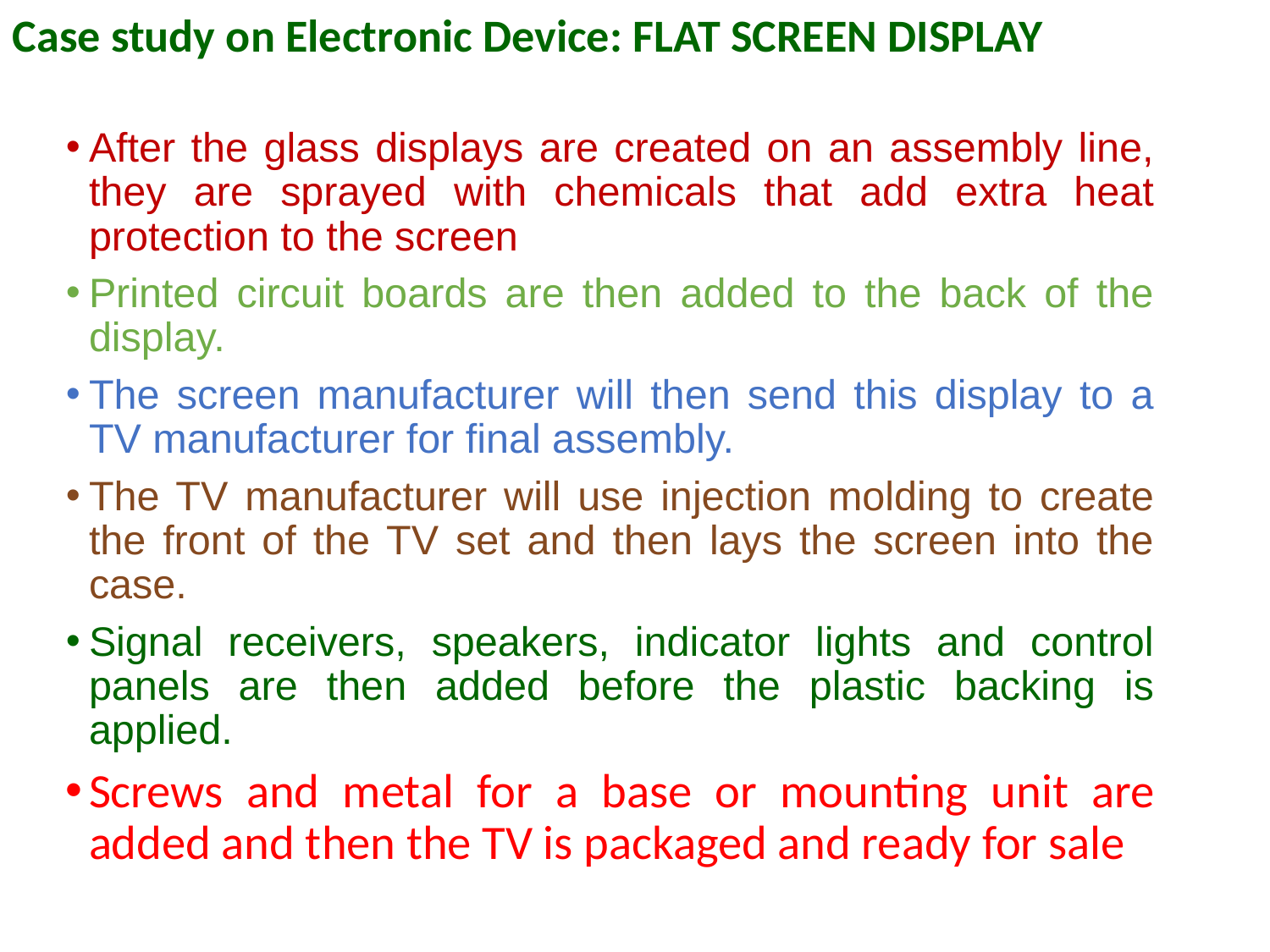

Case study on Electronic Device: FLAT SCREEN DISPLAY
# Case and Frame Assembly
After the glass displays are created on an assembly line, they are sprayed with chemicals that add extra heat protection to the screen
Printed circuit boards are then added to the back of the display.
The screen manufacturer will then send this display to a TV manufacturer for final assembly.
The TV manufacturer will use injection molding to create the front of the TV set and then lays the screen into the case.
Signal receivers, speakers, indicator lights and control panels are then added before the plastic backing is applied.
Screws and metal for a base or mounting unit are added and then the TV is packaged and ready for sale